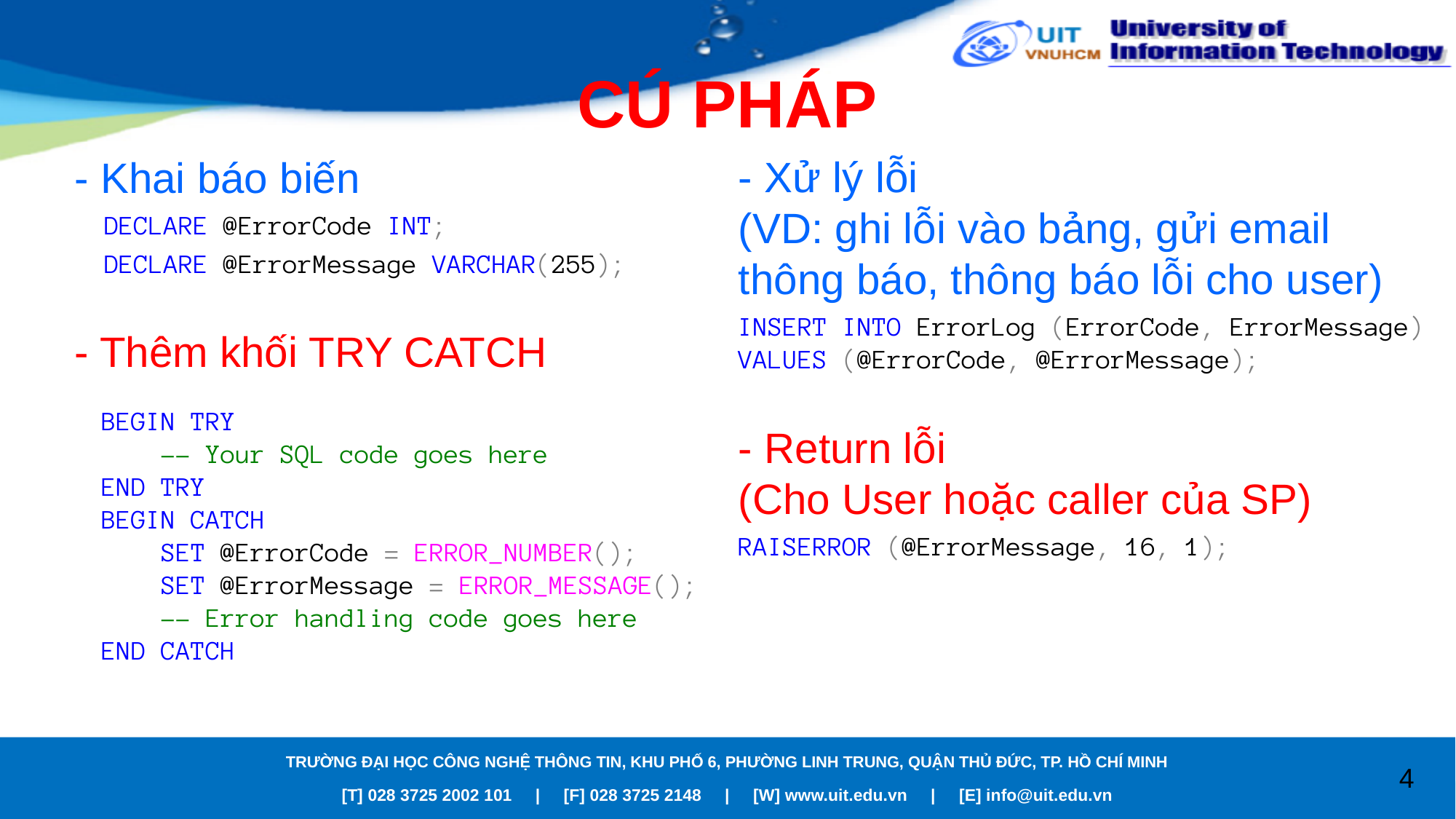

# CÚ PHÁP
- Xử lý lỗi
(VD: ghi lỗi vào bảng, gửi email thông báo, thông báo lỗi cho user)
INSERT INTO ErrorLog (ErrorCode, ErrorMessage) VALUES (@ErrorCode, @ErrorMessage);

- Return lỗi
(Cho User hoặc caller của SP)
RAISERROR (@ErrorMessage, 16, 1);
- Khai báo biến
  DECLARE @ErrorCode INT;
  DECLARE @ErrorMessage VARCHAR(255);

- Thêm khối TRY CATCH
BEGIN TRY
    -- Your SQL code goes here
END TRY
BEGIN CATCH
    SET @ErrorCode = ERROR_NUMBER();
    SET @ErrorMessage = ERROR_MESSAGE();
    -- Error handling code goes here
END CATCH